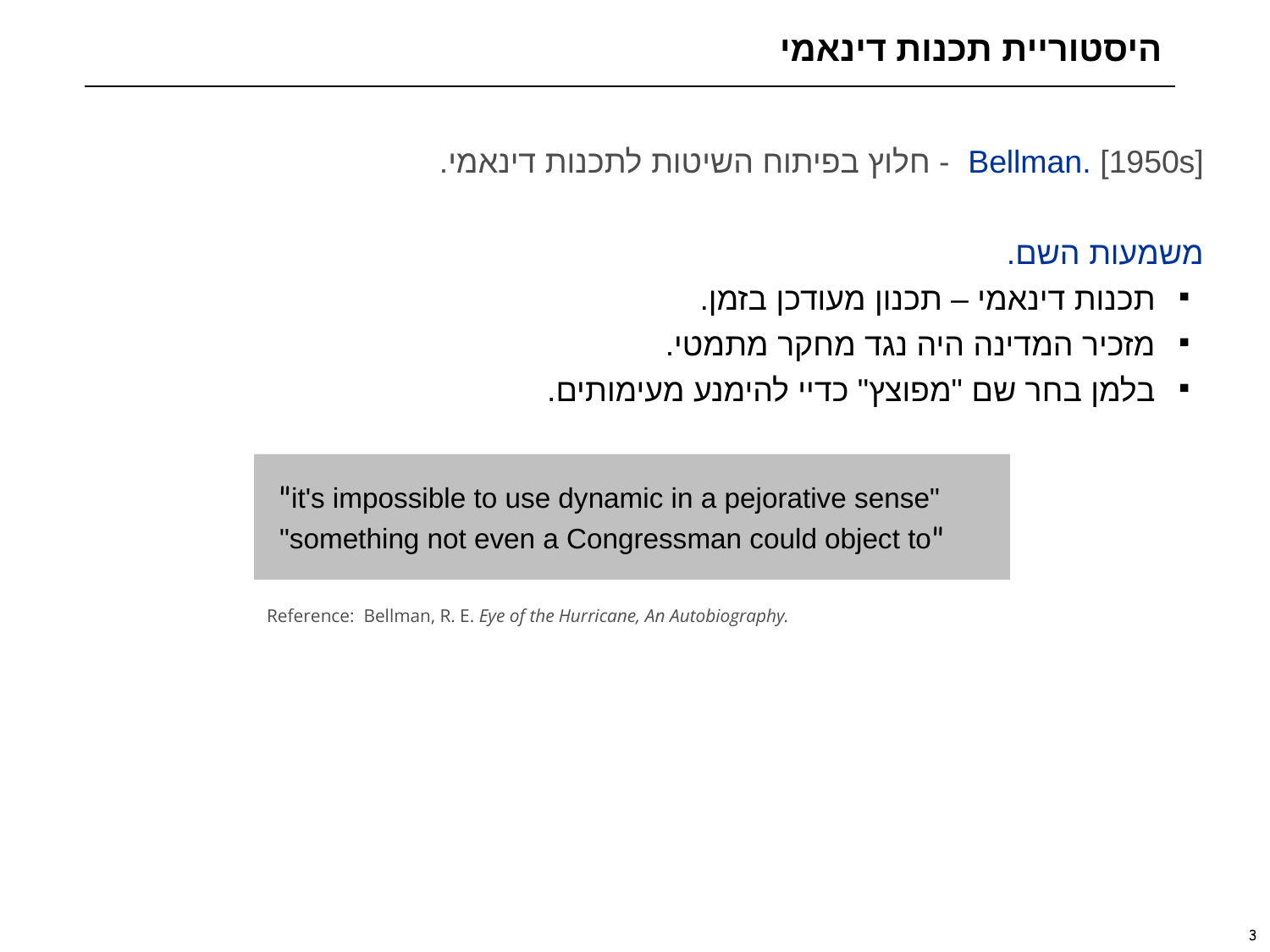

# היסטוריית תכנות דינאמי
Bellman. [1950s]  - חלוץ בפיתוח השיטות לתכנות דינאמי.

משמעות השם.
תכנות דינאמי – תכנון מעודכן בזמן.
מזכיר המדינה היה נגד מחקר מתמטי.
בלמן בחר שם "מפוצץ" כדיי להימנע מעימותים.
"it's impossible to use dynamic in a pejorative sense"
"something not even a Congressman could object to"
Reference:  Bellman, R. E. Eye of the Hurricane, An Autobiography.
3